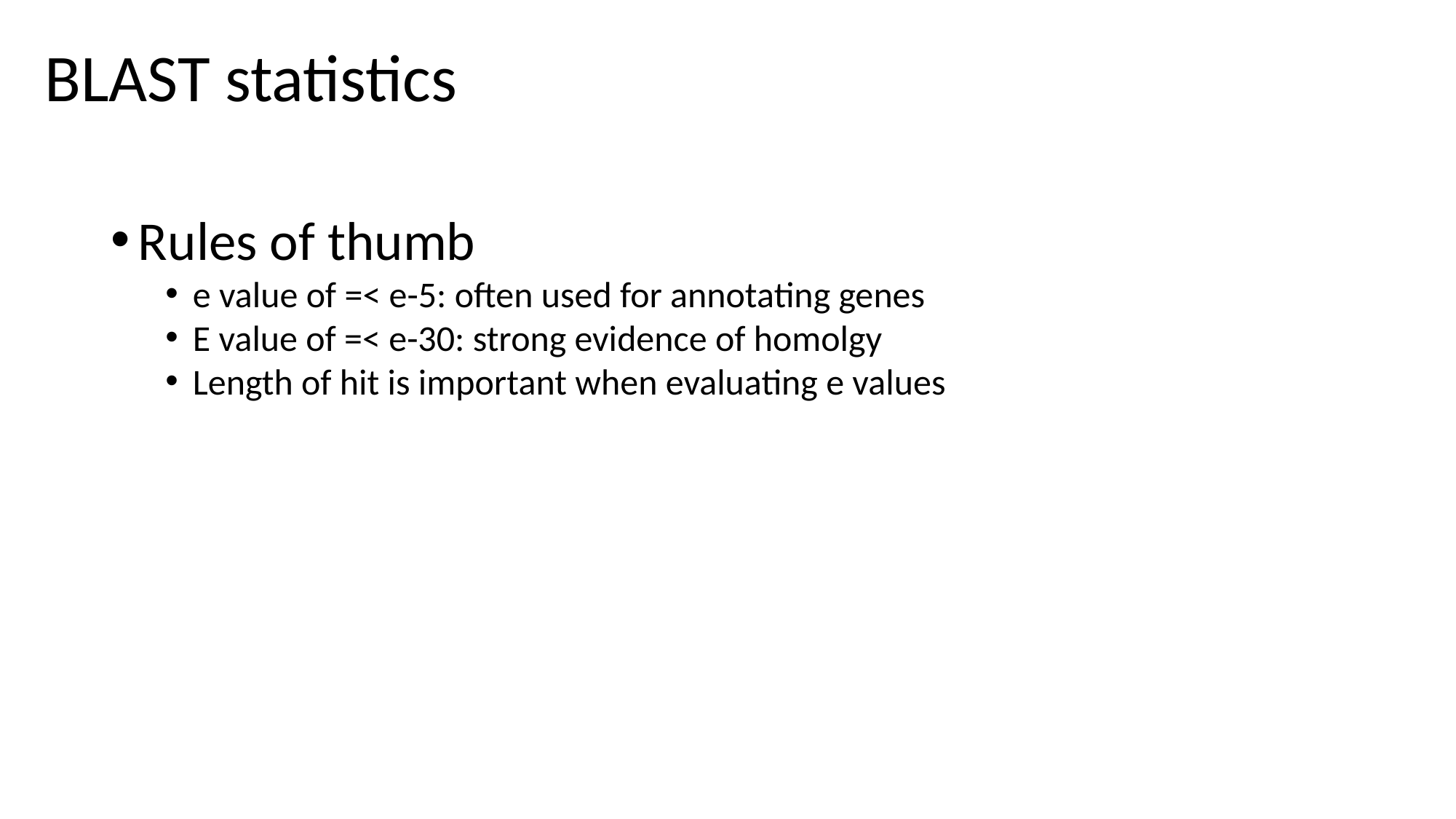

# BLAST statistics
Rules of thumb
e value of =< e-5: often used for annotating genes
E value of =< e-30: strong evidence of homolgy
Length of hit is important when evaluating e values